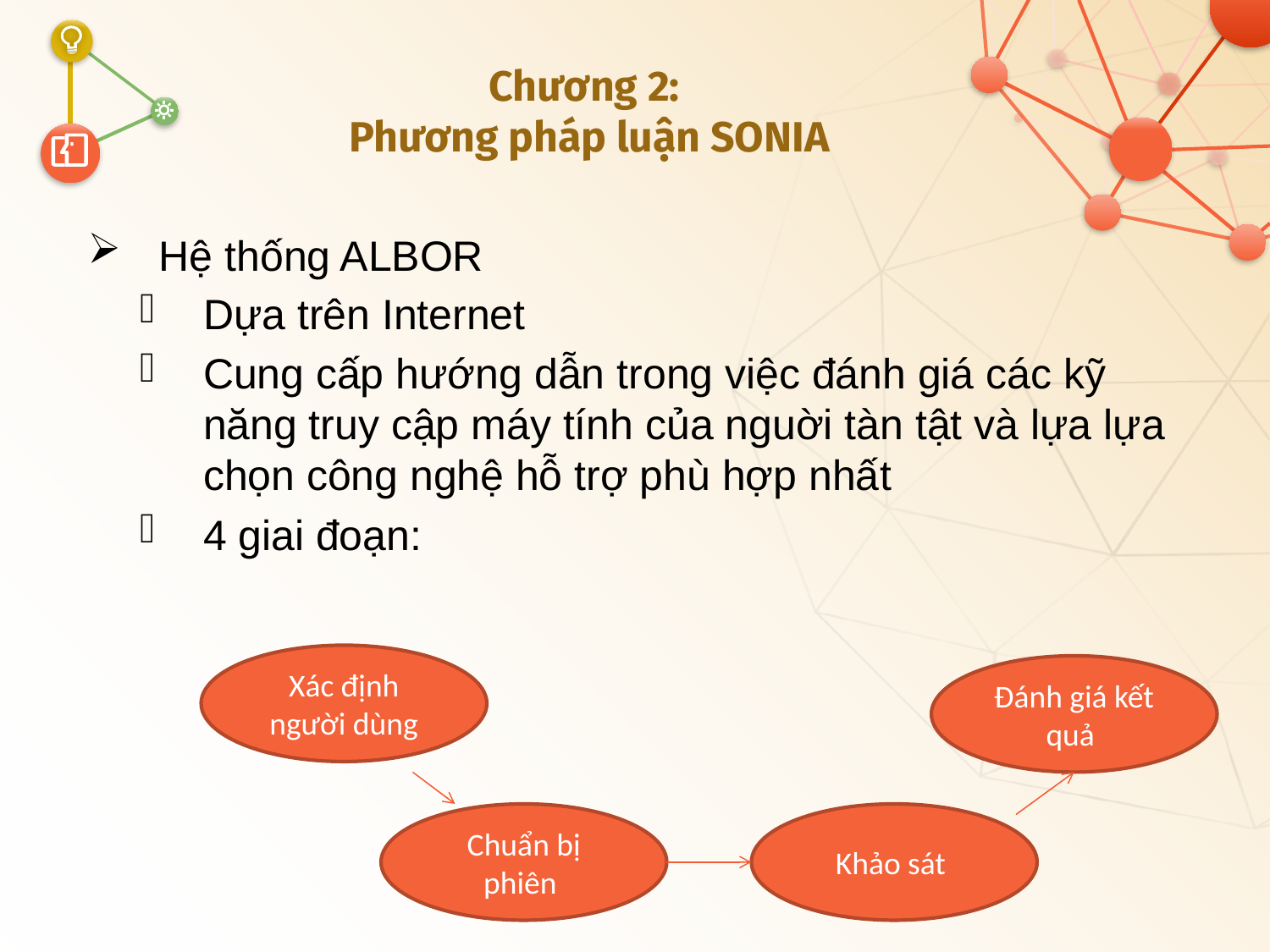

# Chương 2: Phương pháp luận SONIA
Hệ thống ALBOR
Dựa trên Internet
Cung cấp hướng dẫn trong việc đánh giá các kỹ năng truy cập máy tính của nguời tàn tật và lựa lựa chọn công nghệ hỗ trợ phù hợp nhất
4 giai đoạn:

Xác định người dùng
Đánh giá kết quả
Chuẩn bị phiên
Khảo sát